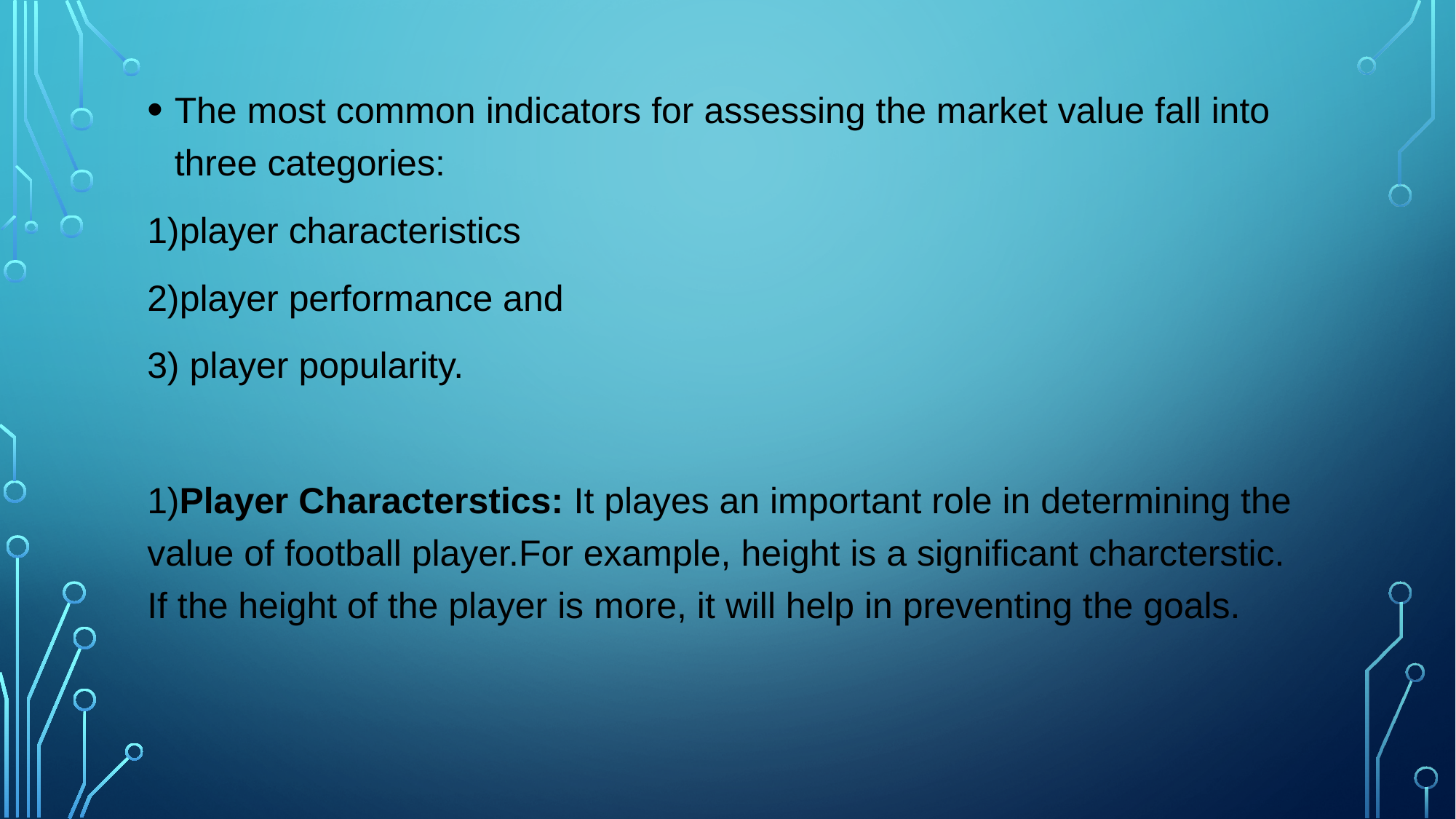

The most common indicators for assessing the market value fall into three categories:
1)player characteristics
2)player performance and
3) player popularity.

1)Player Characterstics: It playes an important role in determining the value of football player.For example, height is a significant charcterstic. If the height of the player is more, it will help in preventing the goals.